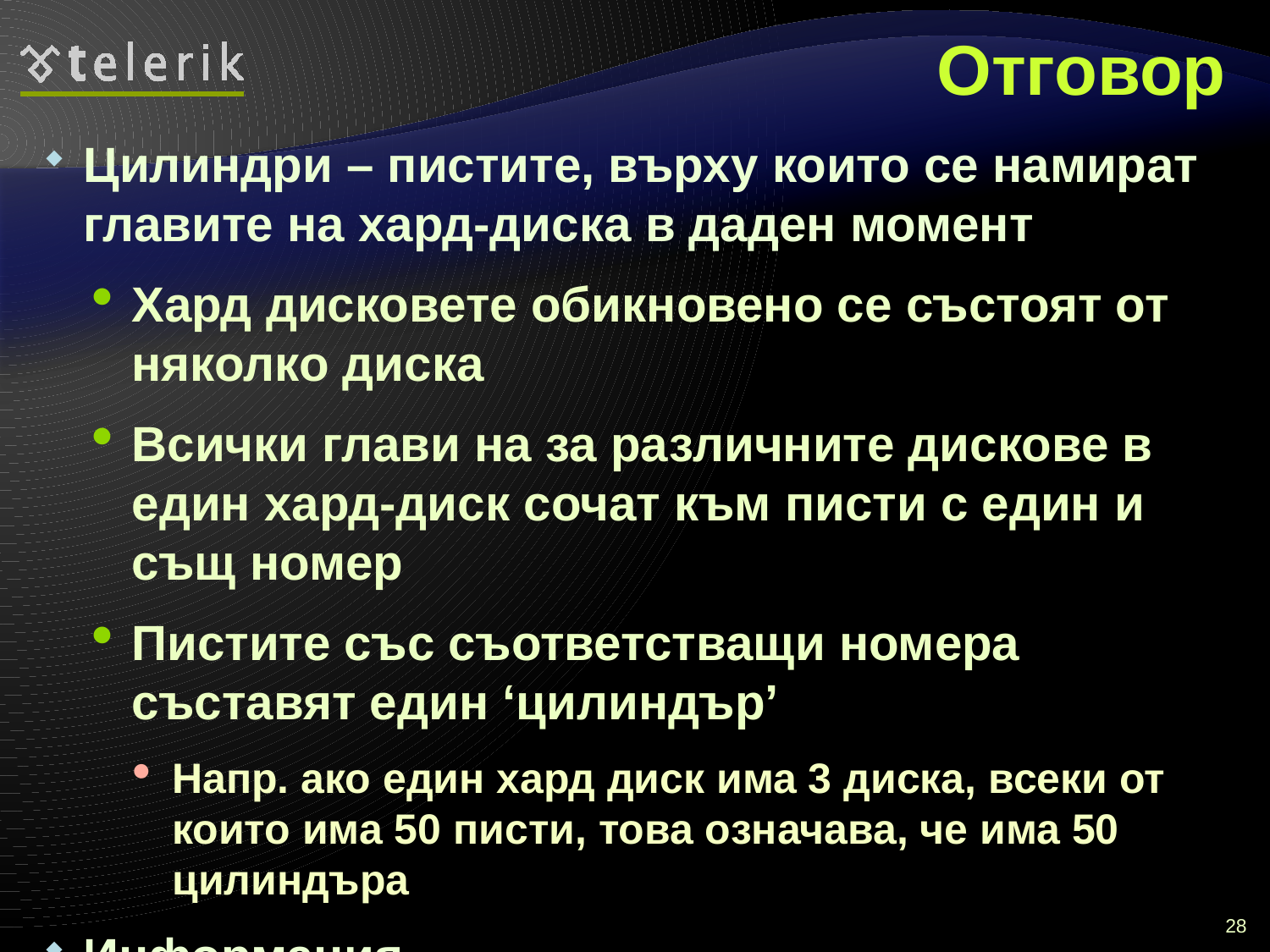

# Отговор
Цилиндри – пистите, върху които се намират главите на хард-диска в даден момент
Хард дисковете обикновено се състоят от няколко диска
Всички глави на за различните дискове в един хард-диск сочат към писти с един и същ номер
Пистите със съответстващи номера съставят един ‘цилиндър’
Напр. ако един хард диск има 3 диска, всеки от които има 50 писти, това означава, че има 50 цилиндъра
Информация
http://www.pcguide.com/ref/hdd/geom/tracks.htm
28